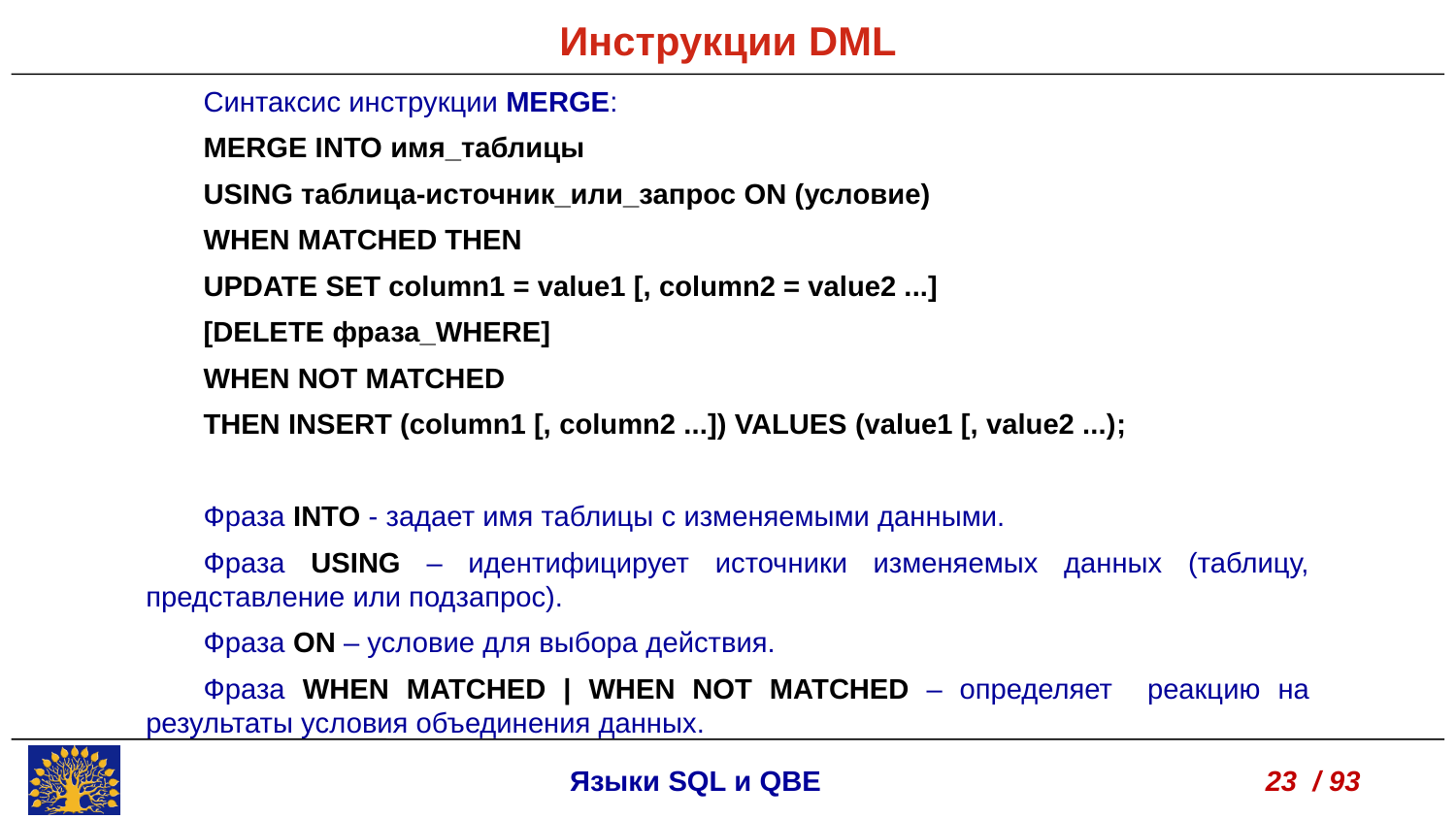

Инструкции DML
Синтаксис инструкции MERGE:
MERGE INTO имя_таблицы
USING таблица-источник_или_запрос ON (условие)
WHEN MATCHED THEN
UPDATE SET column1 = value1 [, column2 = value2 ...]
[DELETE фраза_WHERE]
WHEN NOT MATCHED
THEN INSERT (column1 [, column2 ...]) VALUES (value1 [, value2 ...);

Фраза INTO - задает имя таблицы с изменяемыми данными.
Фраза USING – идентифицирует источники изменяемых данных (таблицу, представление или подзапрос).
Фраза ON – условие для выбора действия.
Фраза WHEN MATCHED | WHEN NOT MATCHED – определяет  реакцию на результаты условия объединения данных.